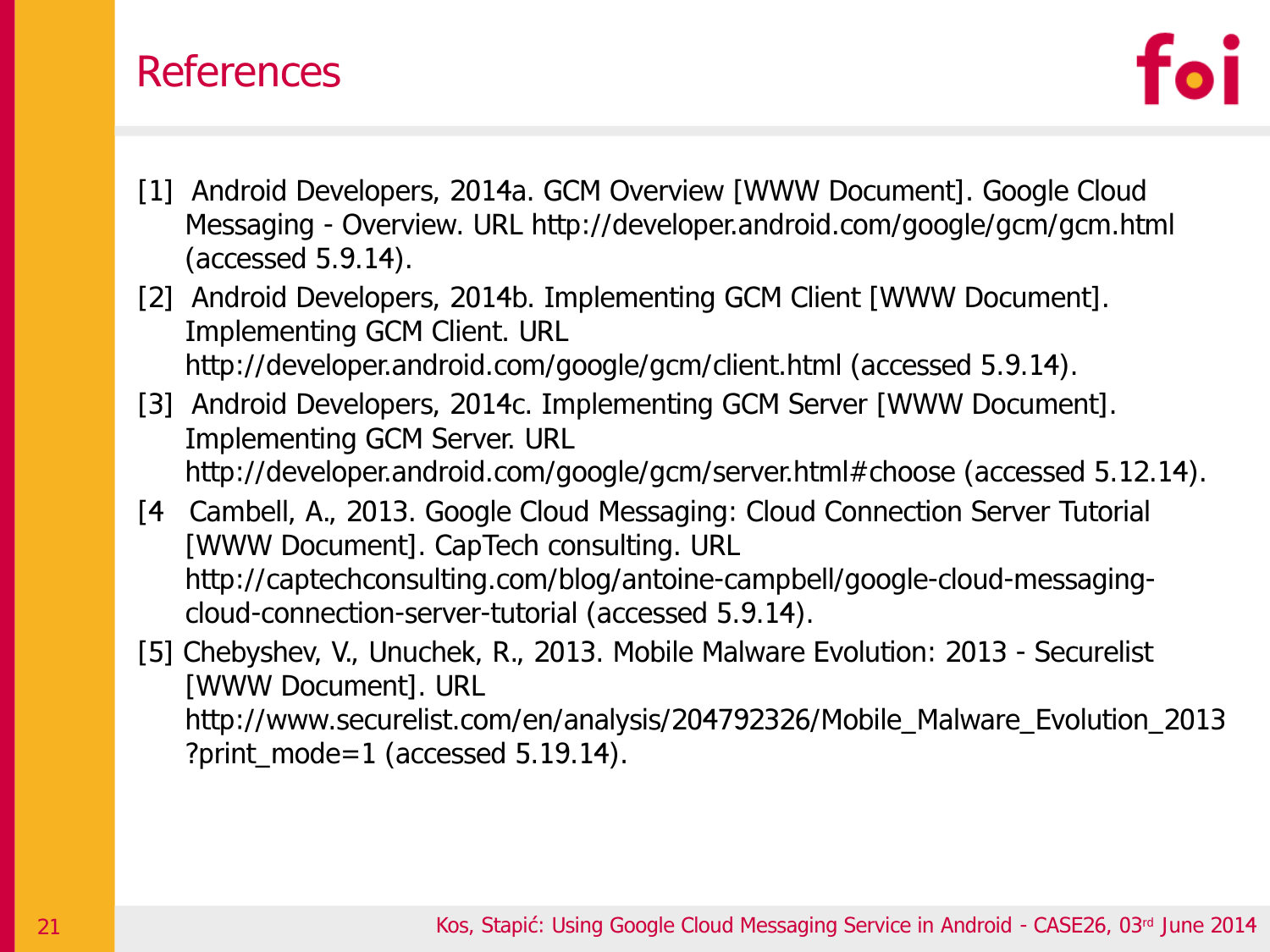

# References
[1]  Android Developers, 2014a. GCM Overview [WWW Document]. Google Cloud Messaging - Overview. URL http://developer.android.com/google/gcm/gcm.html (accessed 5.9.14).
[2]  Android Developers, 2014b. Implementing GCM Client [WWW Document]. Implementing GCM Client. URL http://developer.android.com/google/gcm/client.html (accessed 5.9.14).
[3]  Android Developers, 2014c. Implementing GCM Server [WWW Document]. Implementing GCM Server. URL http://developer.android.com/google/gcm/server.html#choose (accessed 5.12.14).
[4   Cambell, A., 2013. Google Cloud Messaging: Cloud Connection Server Tutorial [WWW Document]. CapTech consulting. URL http://captechconsulting.com/blog/antoine-campbell/google-cloud-messaging-cloud-connection-server-tutorial (accessed 5.9.14).
[5] Chebyshev, V., Unuchek, R., 2013. Mobile Malware Evolution: 2013 - Securelist [WWW Document]. URL http://www.securelist.com/en/analysis/204792326/Mobile_Malware_Evolution_2013?print_mode=1 (accessed 5.19.14).

Kos, Stapić: Using Google Cloud Messaging Service in Android - CASE26, 03rd June 2014
21